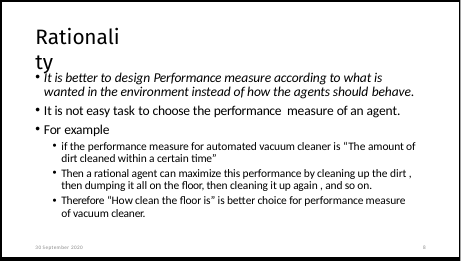

# Rationality
It is better to design Performance measure according to what is  wanted in the environment instead of how the agents should behave.
It is not easy task to choose the performance  measure of an agent.
For example
if the performance measure for automated vacuum cleaner is “The amount of  dirt cleaned within a certain time”
Then a rational agent can maximize this performance by cleaning up the dirt ,  then dumping it all on the floor, then cleaning it up again , and so on.
Therefore “How clean the floor is” is better choice for performance measure  of vacuum cleaner.
30 September 2020
8